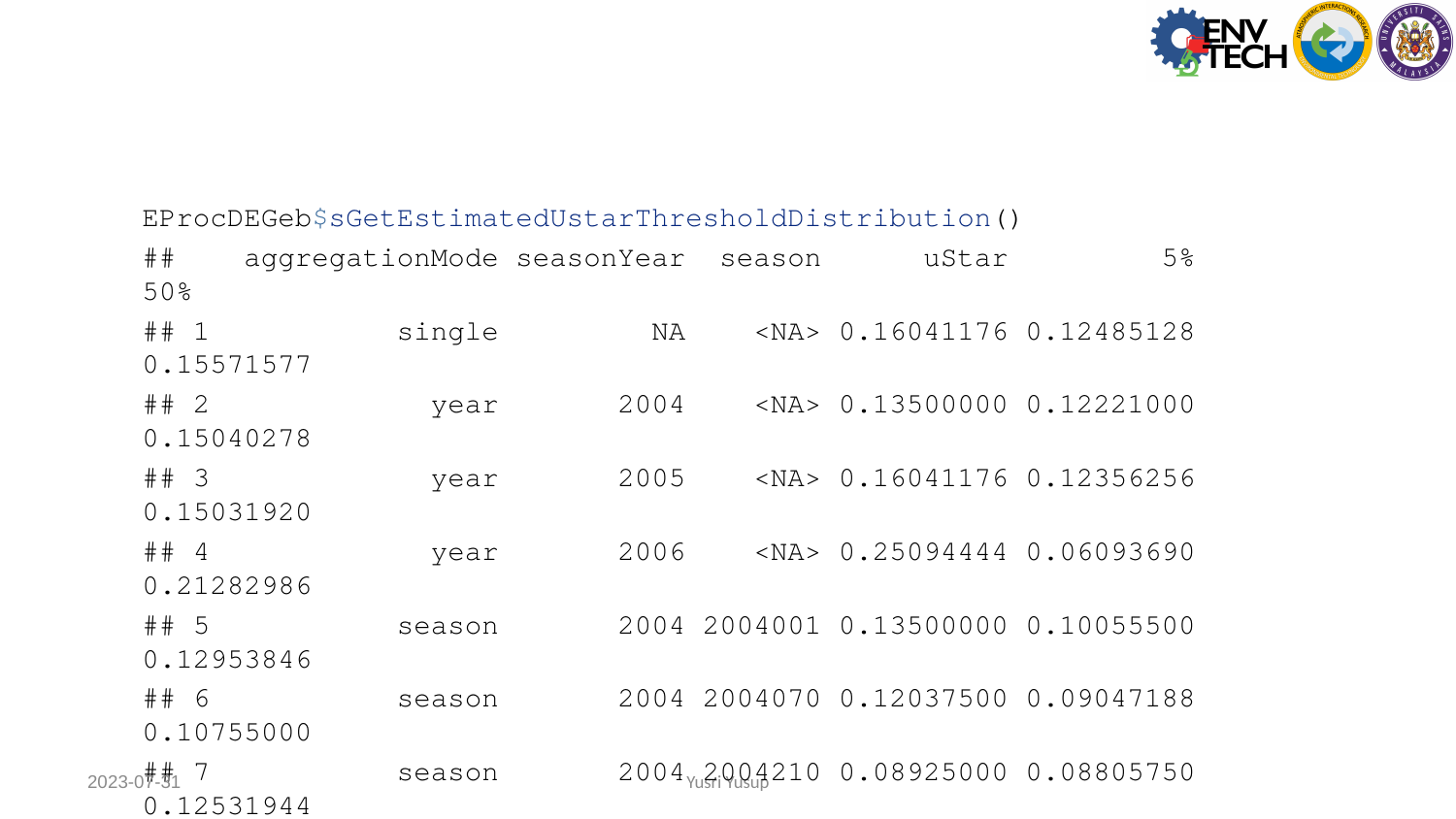

EProcDEGeb$sGetEstimatedUstarThresholdDistribution()
##    aggregationMode seasonYear  season      uStar         5%        50%
## 1           single         NA    <NA> 0.16041176 0.12485128 0.15571577
## 2             year       2004    <NA> 0.13500000 0.12221000 0.15040278
## 3             year       2005    <NA> 0.16041176 0.12356256 0.15031920
## 4             year       2006    <NA> 0.25094444 0.06093690 0.21282986
## 5           season       2004 2004001 0.13500000 0.10055500 0.12953846
## 6           season       2004 2004070 0.12037500 0.09047188 0.10755000
## 7           season       2004 2004210 0.08925000 0.08805750 0.12531944
## 8           season       2005 2004320 0.16041176 0.09593319 0.13635415
## 9           season       2005 2005070 0.12533333 0.10440079 0.14273214
## 10          season       2005 2005180 0.13473214 0.07952335 0.11585714
## 11          season       2006 2005320 0.04842361 0.04659865 0.06208750
## 12          season       2006 2006120 0.06966667 0.05801250 0.07086364
## 13          season       2006 2006305 0.25094444 0.08255000 0.22000000
##           95%
## 1  0.19212639
## 2  0.19702500
## 3  0.17686354
## 4  0.27135250
## 5  0.18061361
## 6  0.12700694
## 7  0.19205000
## 8  0.19242701
## 9  0.16996250
## 10 0.15067054
## 11 0.09087500
## 12 0.09068636
## 13 0.27394750
2023-07-31
Yusri Yusup